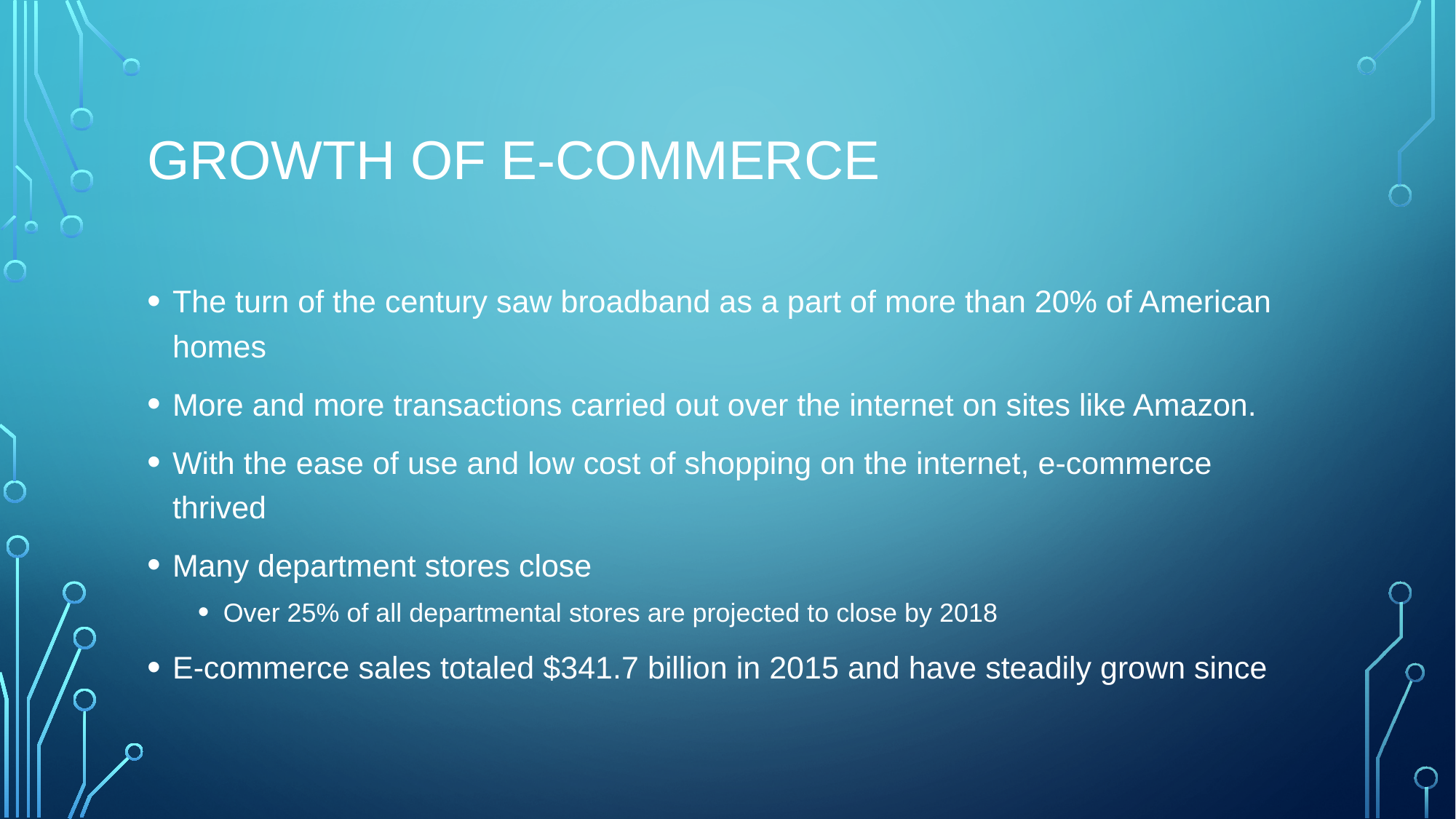

# Growth of E-commerce
The turn of the century saw broadband as a part of more than 20% of American homes
More and more transactions carried out over the internet on sites like Amazon.
With the ease of use and low cost of shopping on the internet, e-commerce thrived
Many department stores close
Over 25% of all departmental stores are projected to close by 2018
E-commerce sales totaled $341.7 billion in 2015 and have steadily grown since